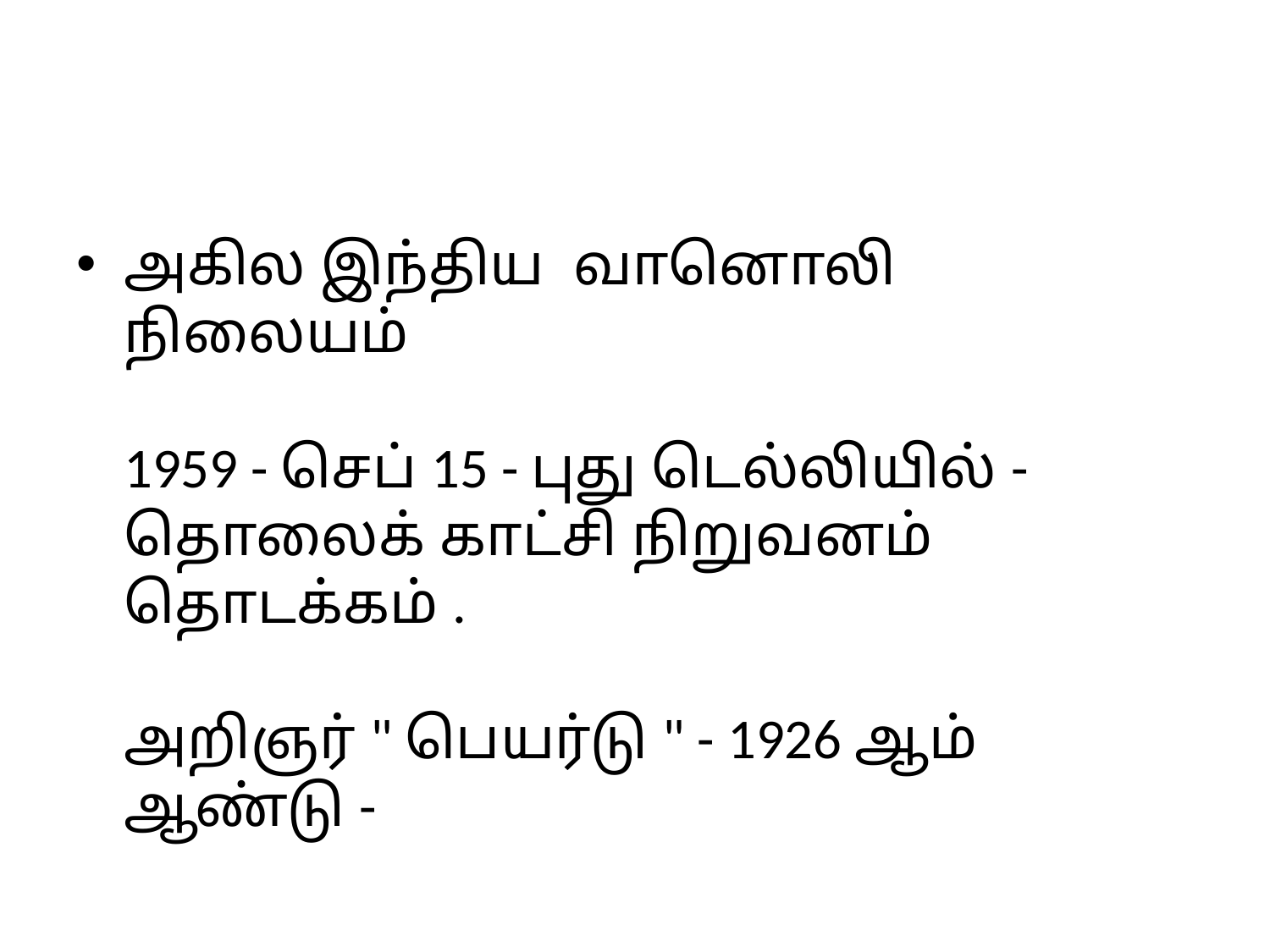

#
அகில இந்திய  வானொலி நிலையம்
1959 - செப் 15 - புது டெல்லியில் - தொலைக் காட்சி நிறுவனம் தொடக்கம் .
அறிஞர் " பெயர்டு " - 1926 ஆம் ஆண்டு -